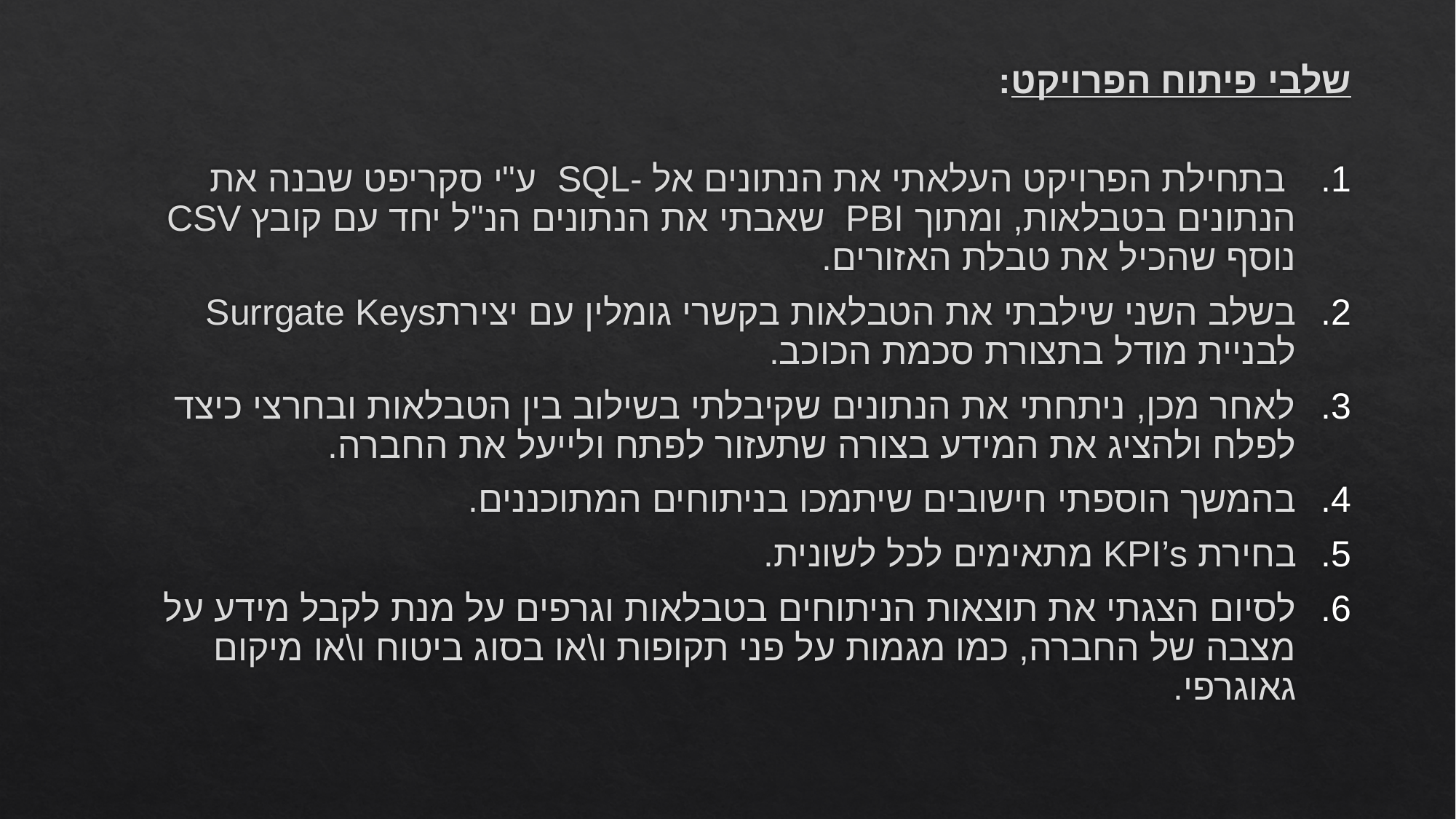

שלבי פיתוח הפרויקט:
 בתחילת הפרויקט העלאתי את הנתונים אל -SQL  ע"י סקריפט שבנה את הנתונים בטבלאות, ומתוך PBI  שאבתי את הנתונים הנ"ל יחד עם קובץ CSV נוסף שהכיל את טבלת האזורים.
בשלב השני שילבתי את הטבלאות בקשרי גומלין עם יצירתSurrgate Keys  לבניית מודל בתצורת סכמת הכוכב.
לאחר מכן, ניתחתי את הנתונים שקיבלתי בשילוב בין הטבלאות ובחרצי כיצד לפלח ולהציג את המידע בצורה שתעזור לפתח ולייעל את החברה.
בהמשך הוספתי חישובים שיתמכו בניתוחים המתוכננים.
בחירת KPI’s מתאימים לכל לשונית.
לסיום הצגתי את תוצאות הניתוחים בטבלאות וגרפים על מנת לקבל מידע על מצבה של החברה, כמו מגמות על פני תקופות ו\או בסוג ביטוח ו\או מיקום גאוגרפי.